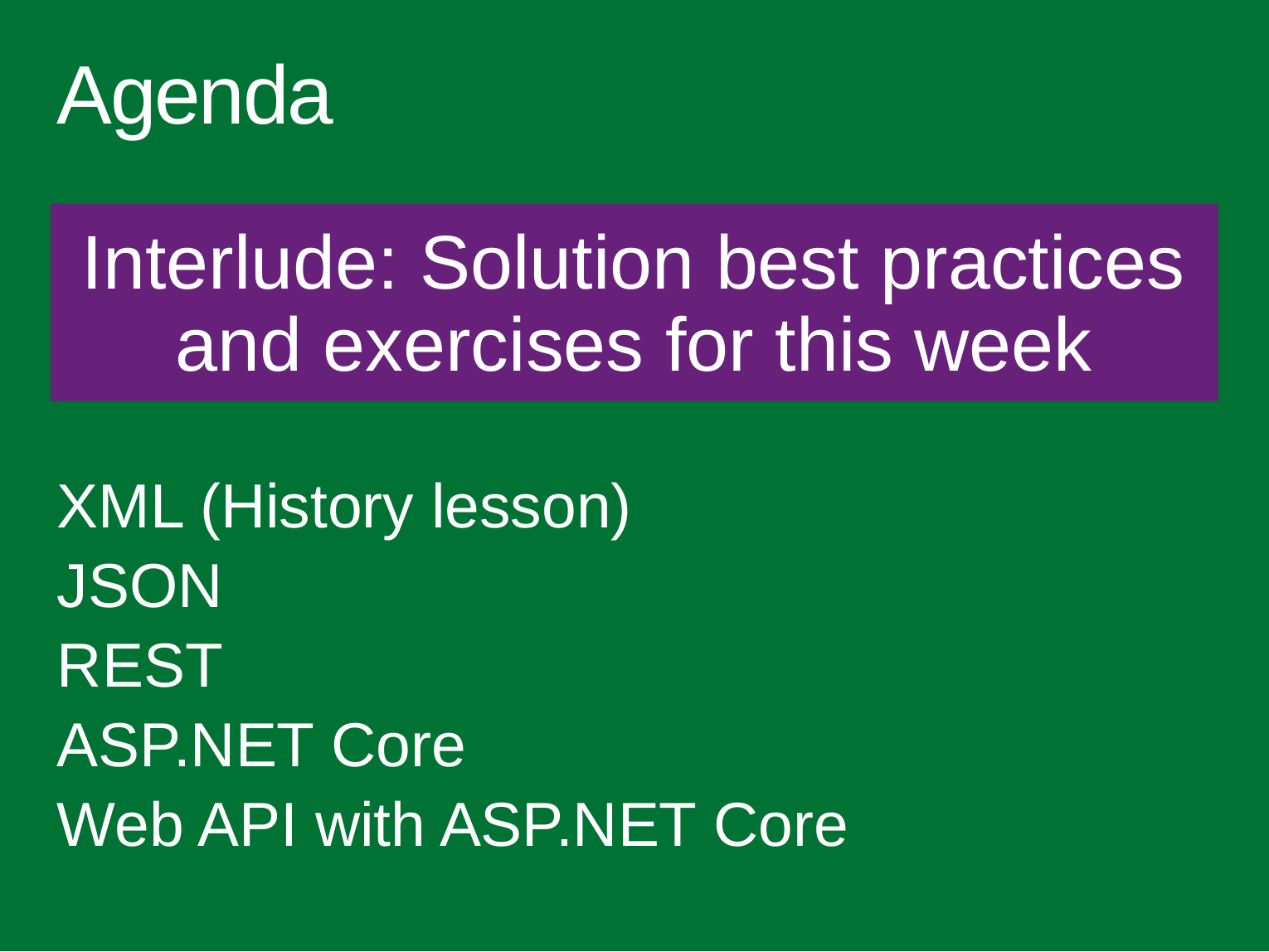

# Agenda
Interlude: Solution best practices and exercises for this week
XML (History lesson)
JSON
REST
ASP.NET Core
Web API with ASP.NET Core